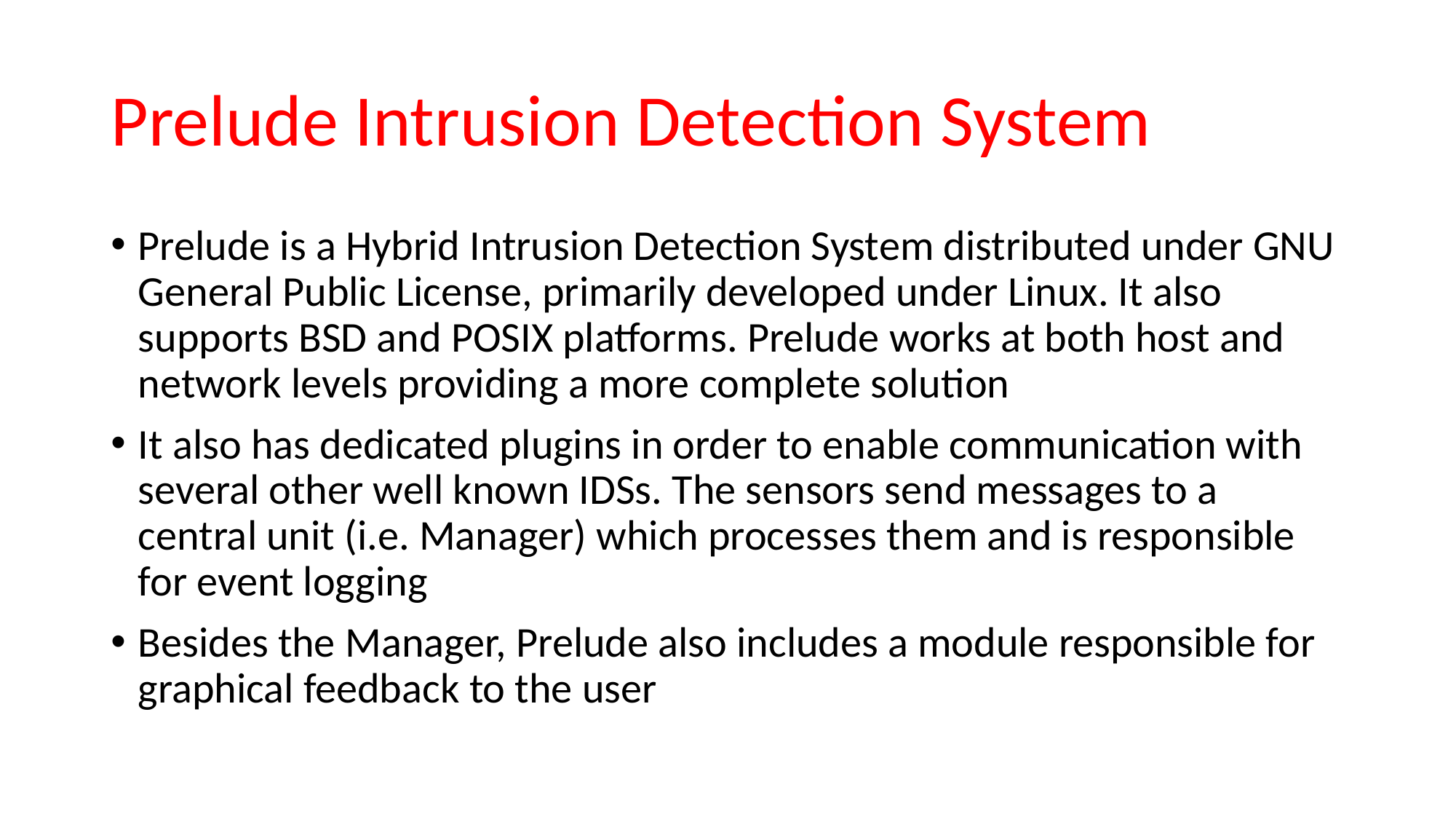

# Prelude Intrusion Detection System
Prelude is a Hybrid Intrusion Detection System distributed under GNU General Public License, primarily developed under Linux. It also supports BSD and POSIX platforms. Prelude works at both host and network levels providing a more complete solution
It also has dedicated plugins in order to enable communication with several other well known IDSs. The sensors send messages to a central unit (i.e. Manager) which processes them and is responsible for event logging
Besides the Manager, Prelude also includes a module responsible for graphical feedback to the user